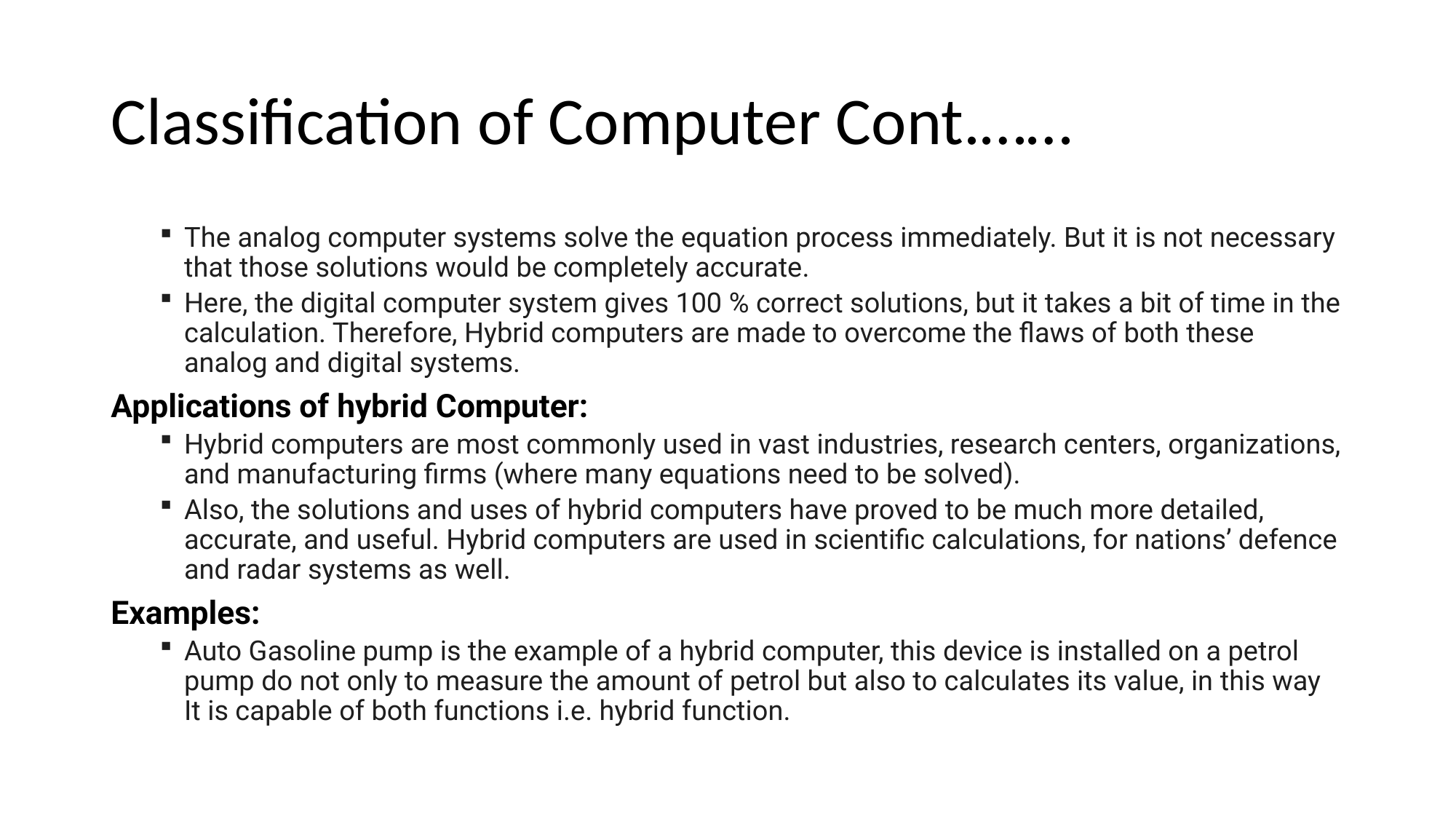

# Classification of Computer Cont.……
The analog computer systems solve the equation process immediately. But it is not necessary that those solutions would be completely accurate.
Here, the digital computer system gives 100 % correct solutions, but it takes a bit of time in the calculation. Therefore, Hybrid computers are made to overcome the flaws of both these analog and digital systems.
Applications of hybrid Computer:
Hybrid computers are most commonly used in vast industries, research centers, organizations, and manufacturing firms (where many equations need to be solved).
Also, the solutions and uses of hybrid computers have proved to be much more detailed, accurate, and useful. Hybrid computers are used in scientific calculations, for nations’ defence and radar systems as well.
Examples:
Auto Gasoline pump is the example of a hybrid computer, this device is installed on a petrol pump do not only to measure the amount of petrol but also to calculates its value, in this way It is capable of both functions i.e. hybrid function.